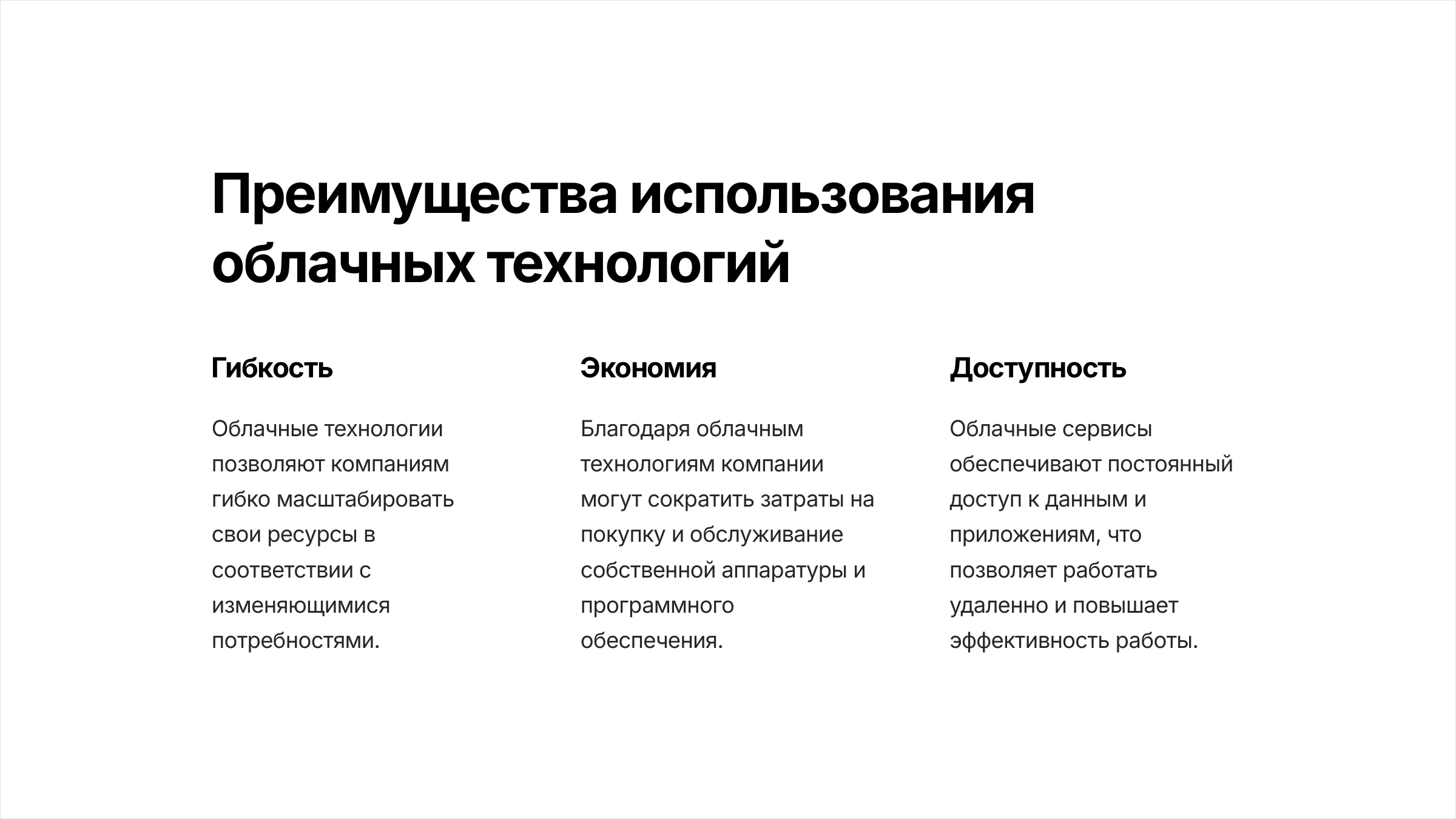

Преимущества использования облачных технологий
Гибкость
Экономия
Доступность
Облачные технологии позволяют компаниям гибко масштабировать свои ресурсы в соответствии с изменяющимися потребностями.
Благодаря облачным технологиям компании могут сократить затраты на покупку и обслуживание собственной аппаратуры и программного обеспечения.
Облачные сервисы обеспечивают постоянный доступ к данным и приложениям, что позволяет работать удаленно и повышает эффективность работы.